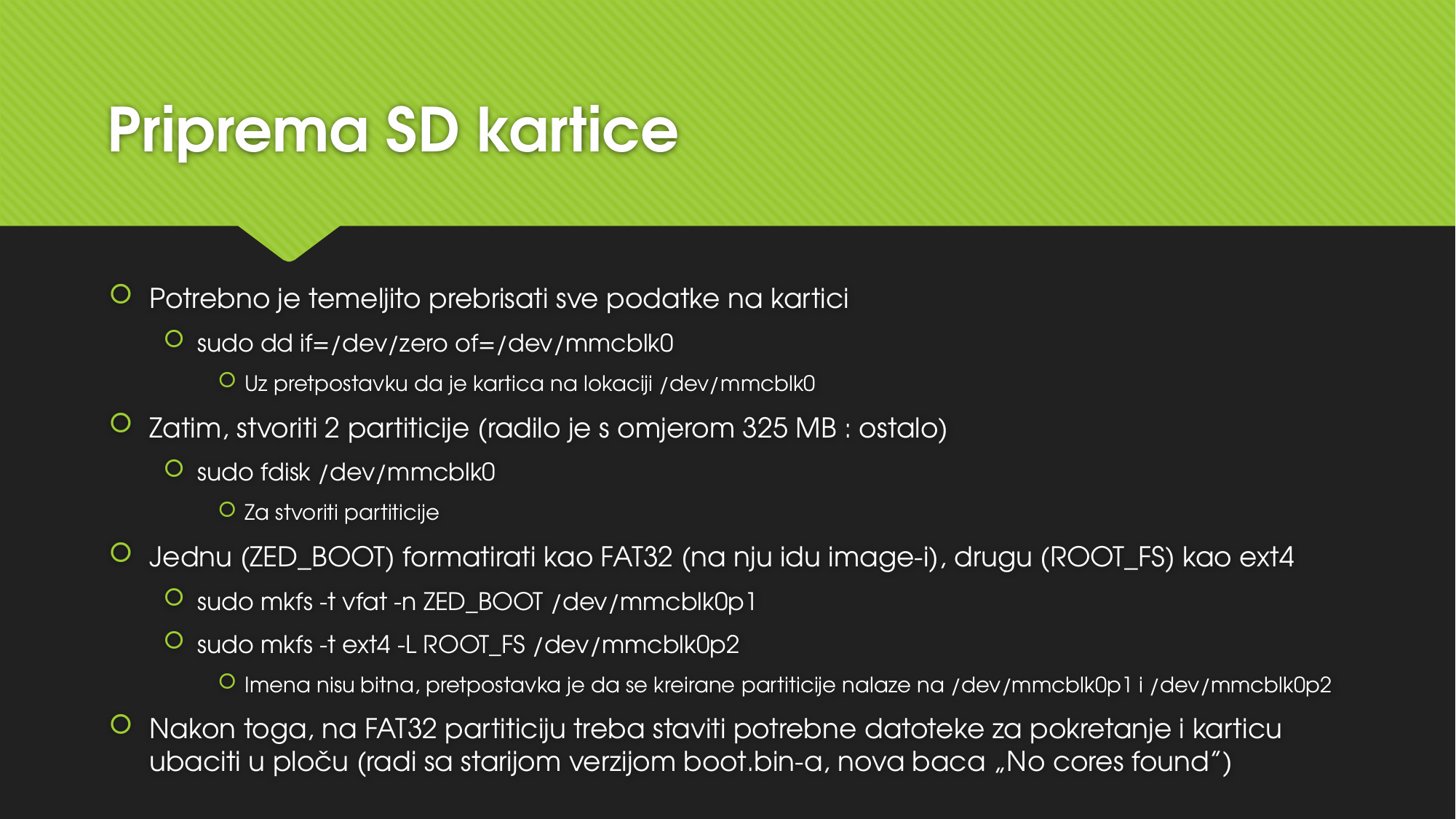

# Priprema SD kartice
Potrebno je temeljito prebrisati sve podatke na kartici
sudo dd if=/dev/zero of=/dev/mmcblk0
Uz pretpostavku da je kartica na lokaciji /dev/mmcblk0
Zatim, stvoriti 2 partiticije (radilo je s omjerom 325 MB : ostalo)
sudo fdisk /dev/mmcblk0
Za stvoriti partiticije
Jednu (ZED_BOOT) formatirati kao FAT32 (na nju idu image-i), drugu (ROOT_FS) kao ext4
sudo mkfs -t vfat -n ZED_BOOT /dev/mmcblk0p1
sudo mkfs -t ext4 -L ROOT_FS /dev/mmcblk0p2
Imena nisu bitna, pretpostavka je da se kreirane partiticije nalaze na /dev/mmcblk0p1 i /dev/mmcblk0p2
Nakon toga, na FAT32 partiticiju treba staviti potrebne datoteke za pokretanje i karticu ubaciti u ploču (radi sa starijom verzijom boot.bin-a, nova baca „No cores found”)